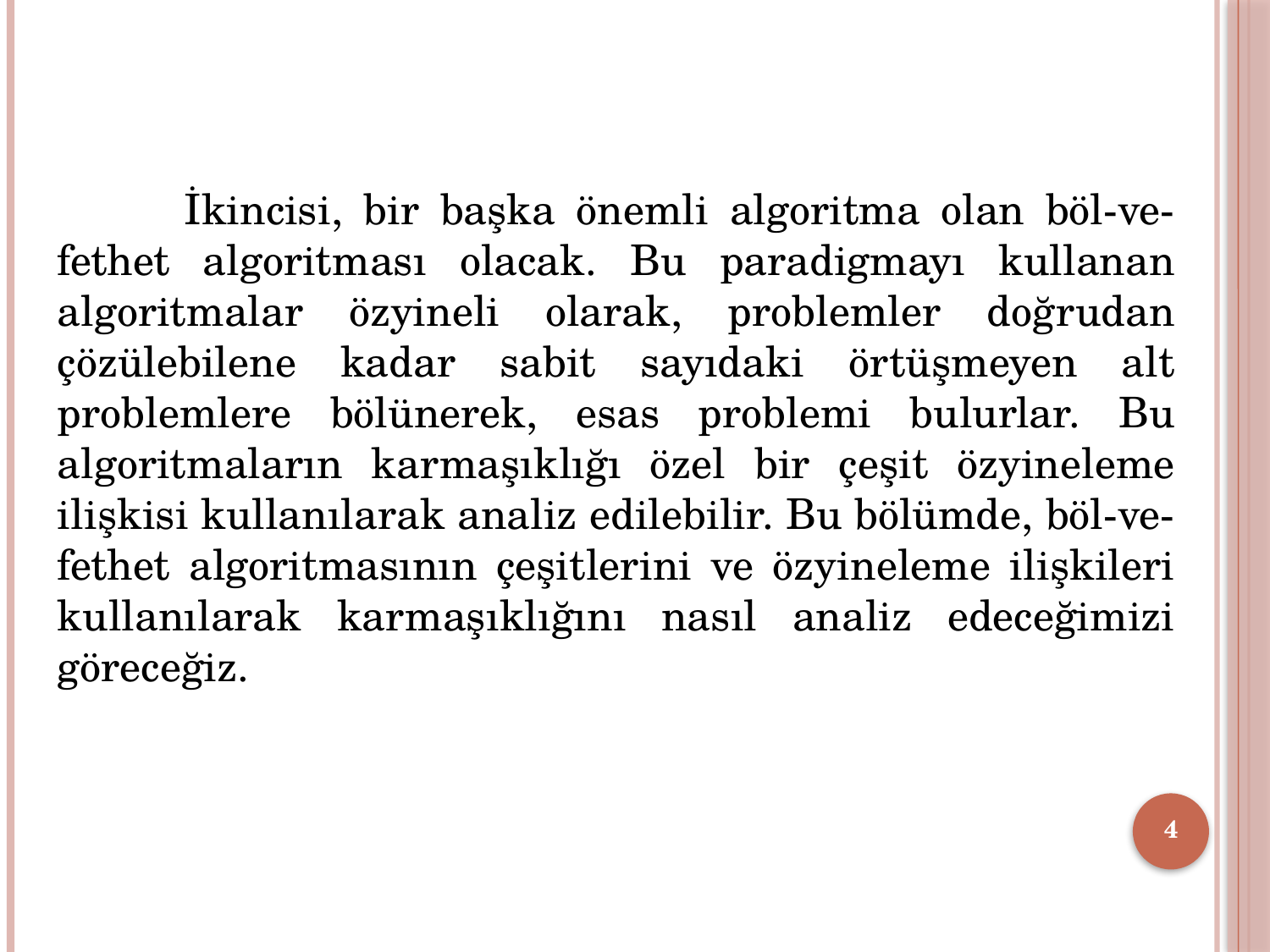

İkincisi, bir başka önemli algoritma olan böl-ve-fethet algoritması olacak. Bu paradigmayı kullanan algoritmalar özyineli olarak, problemler doğrudan çözülebilene kadar sabit sayıdaki örtüşmeyen alt problemlere bölünerek, esas problemi bulurlar. Bu algoritmaların karmaşıklığı özel bir çeşit özyineleme ilişkisi kullanılarak analiz edilebilir. Bu bölümde, böl-ve-fethet algoritmasının çeşitlerini ve özyineleme ilişkileri kullanılarak karmaşıklığını nasıl analiz edeceğimizi göreceğiz.

4